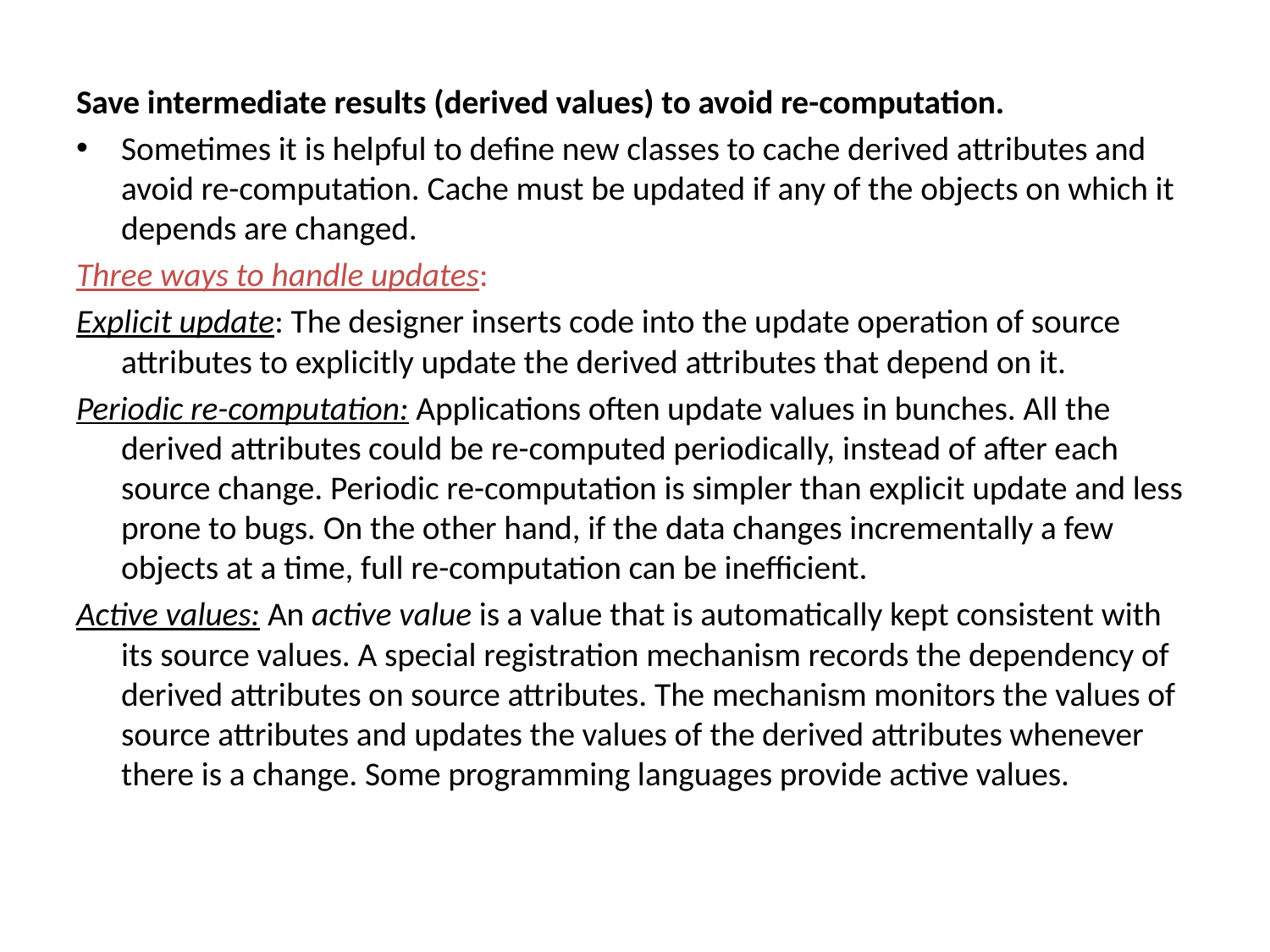

Save intermediate results (derived values) to avoid re-computation.
Sometimes it is helpful to define new classes to cache derived attributes and avoid re-computation. Cache must be updated if any of the objects on which it depends are changed.
Three ways to handle updates:
Explicit update: The designer inserts code into the update operation of source attributes to explicitly update the derived attributes that depend on it.
Periodic re-computation: Applications often update values in bunches. All the derived attributes could be re-computed periodically, instead of after each source change. Periodic re-computation is simpler than explicit update and less prone to bugs. On the other hand, if the data changes incrementally a few objects at a time, full re-computation can be inefficient.
Active values: An active value is a value that is automatically kept consistent with its source values. A special registration mechanism records the dependency of derived attributes on source attributes. The mechanism monitors the values of source attributes and updates the values of the derived attributes whenever there is a change. Some programming languages provide active values.